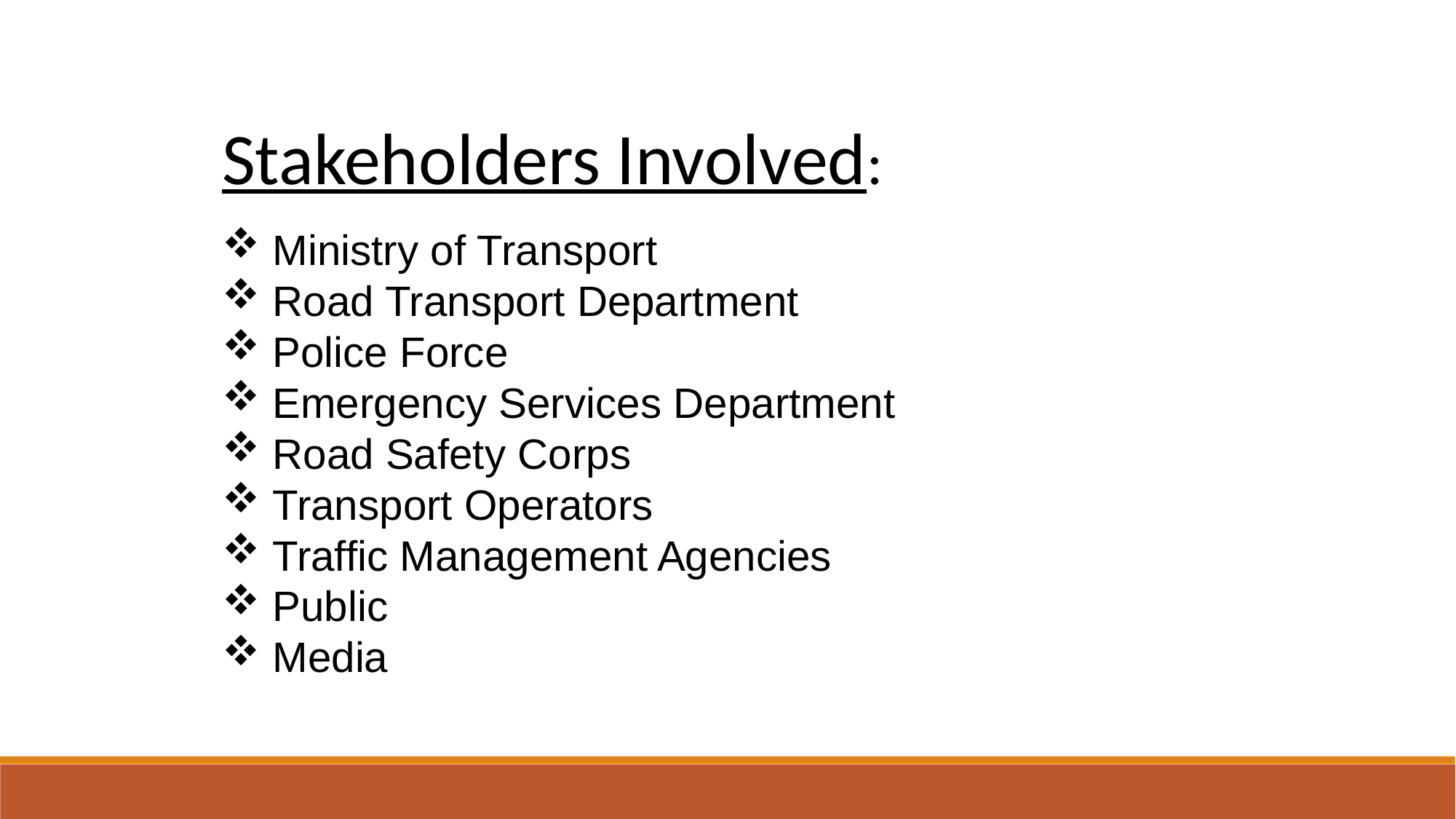

Stakeholders Involved:
 Ministry of Transport
 Road Transport Department
 Police Force
 Emergency Services Department
 Road Safety Corps
 Transport Operators
 Traffic Management Agencies
 Public
 Media